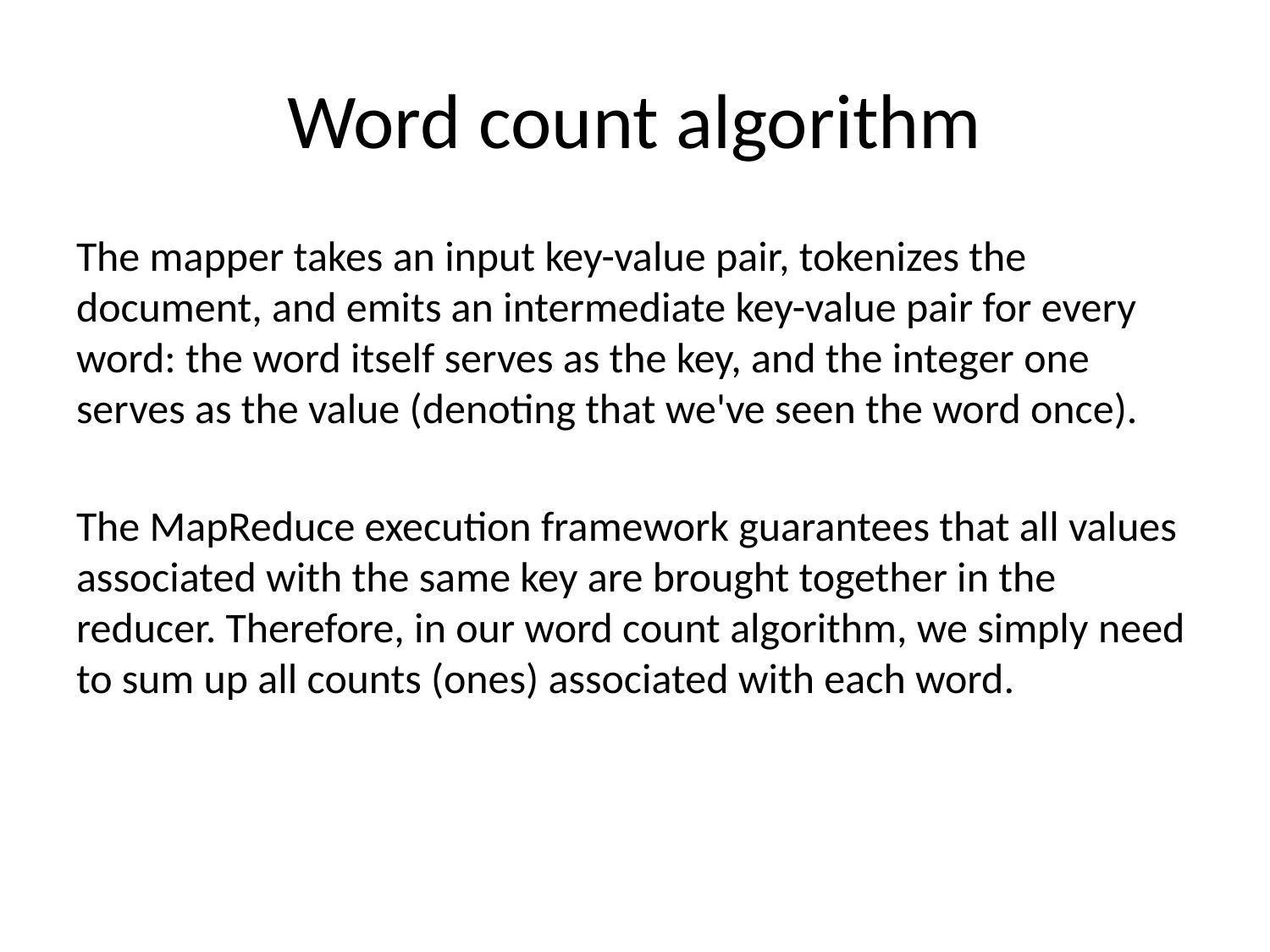

# Word count algorithm
The mapper takes an input key-value pair, tokenizes the document, and emits an intermediate key-value pair for every word: the word itself serves as the key, and the integer one serves as the value (denoting that we've seen the word once).

The MapReduce execution framework guarantees that all values associated with the same key are brought together in the  reducer. Therefore, in our word count algorithm, we simply need to sum up all counts (ones) associated with each word.